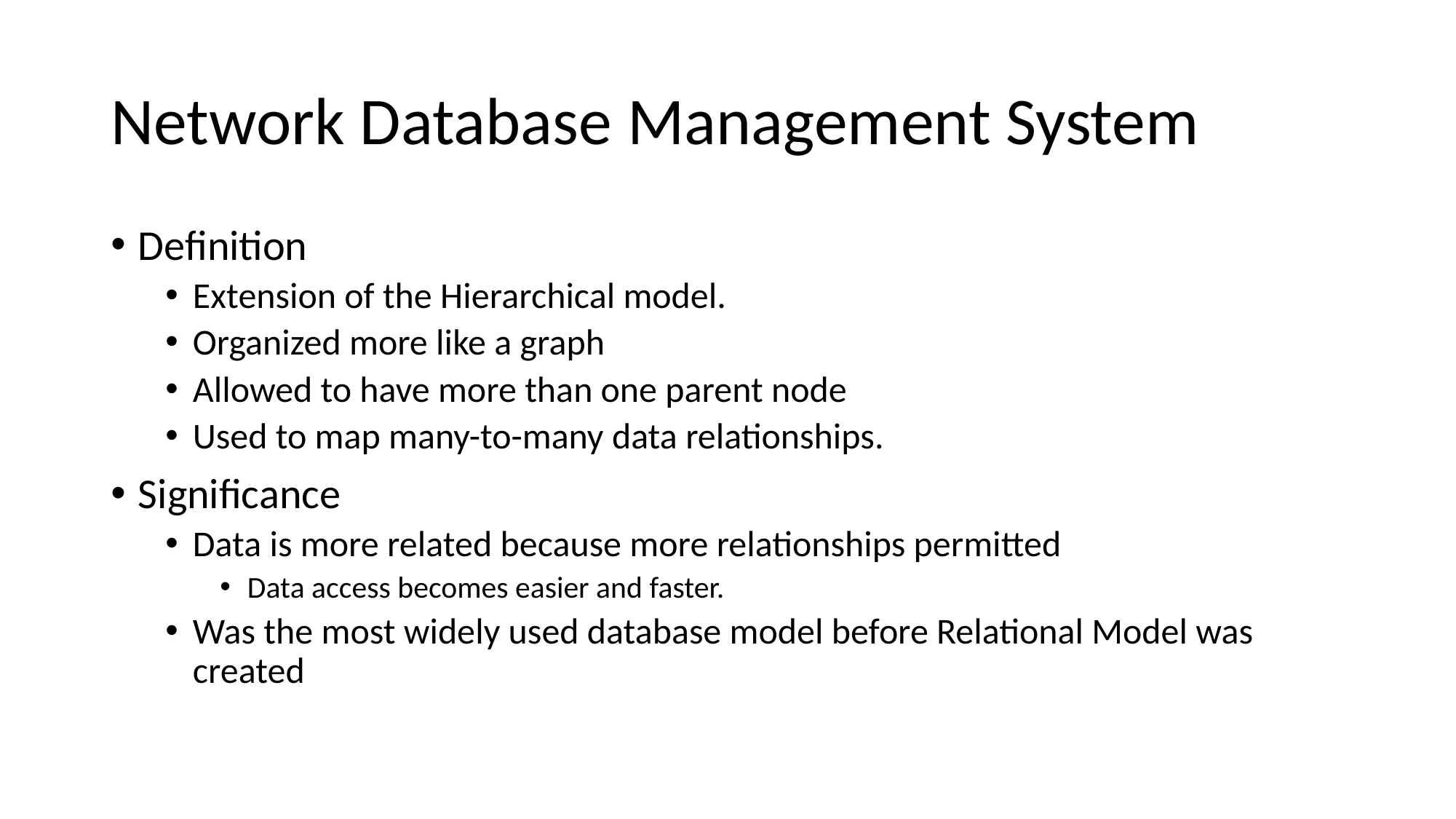

# Network Database Management System
Definition
Extension of the Hierarchical model.
Organized more like a graph
Allowed to have more than one parent node
Used to map many-to-many data relationships.
Significance
Data is more related because more relationships permitted
Data access becomes easier and faster.
Was the most widely used database model before Relational Model was created